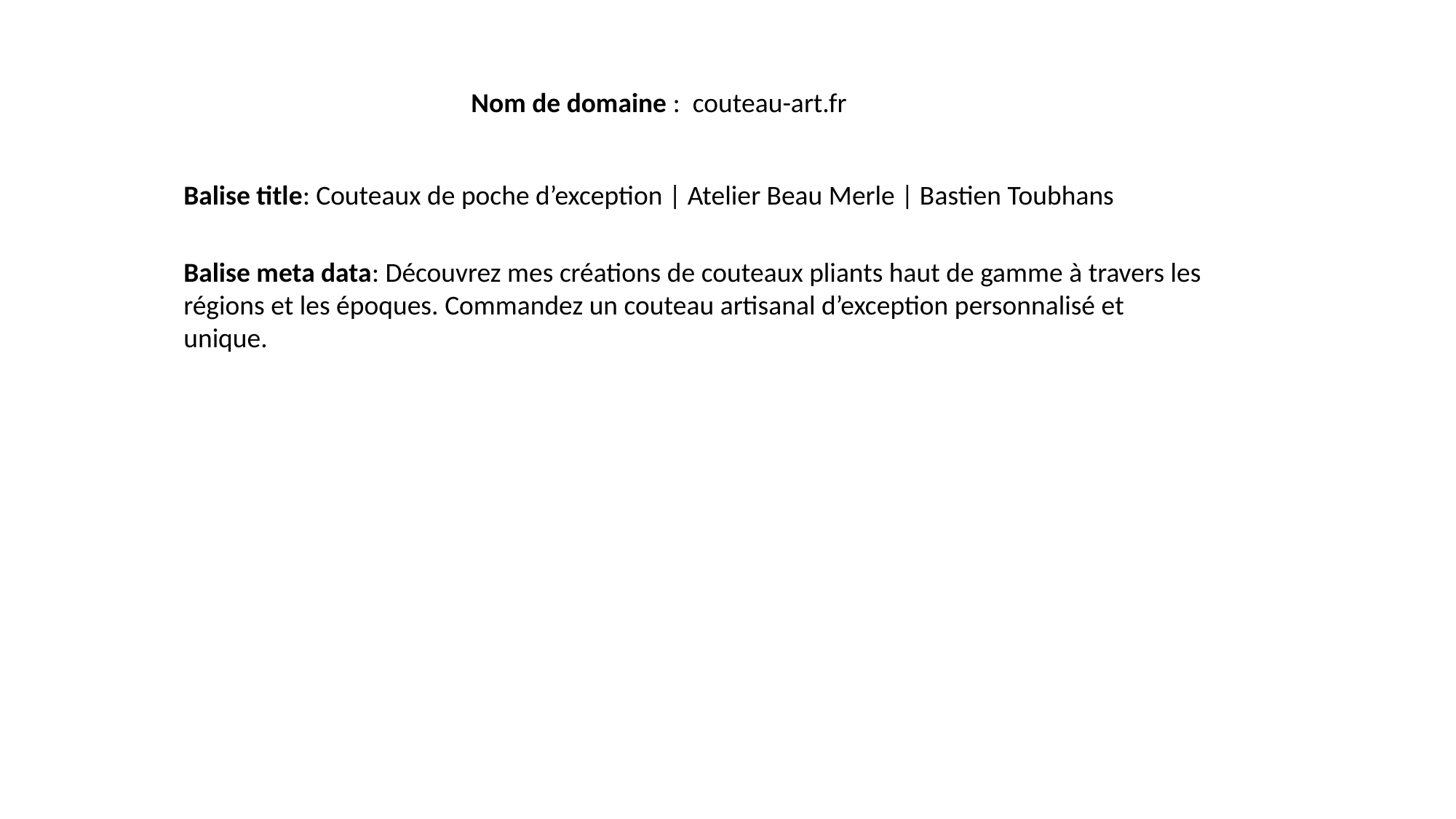

Nom de domaine :  couteau-art.fr
Balise title: Couteaux de poche d’exception | Atelier Beau Merle | Bastien Toubhans

Balise meta data: Découvrez mes créations de couteaux pliants haut de gamme à travers les régions et les époques. Commandez un couteau artisanal d’exception personnalisé et unique.